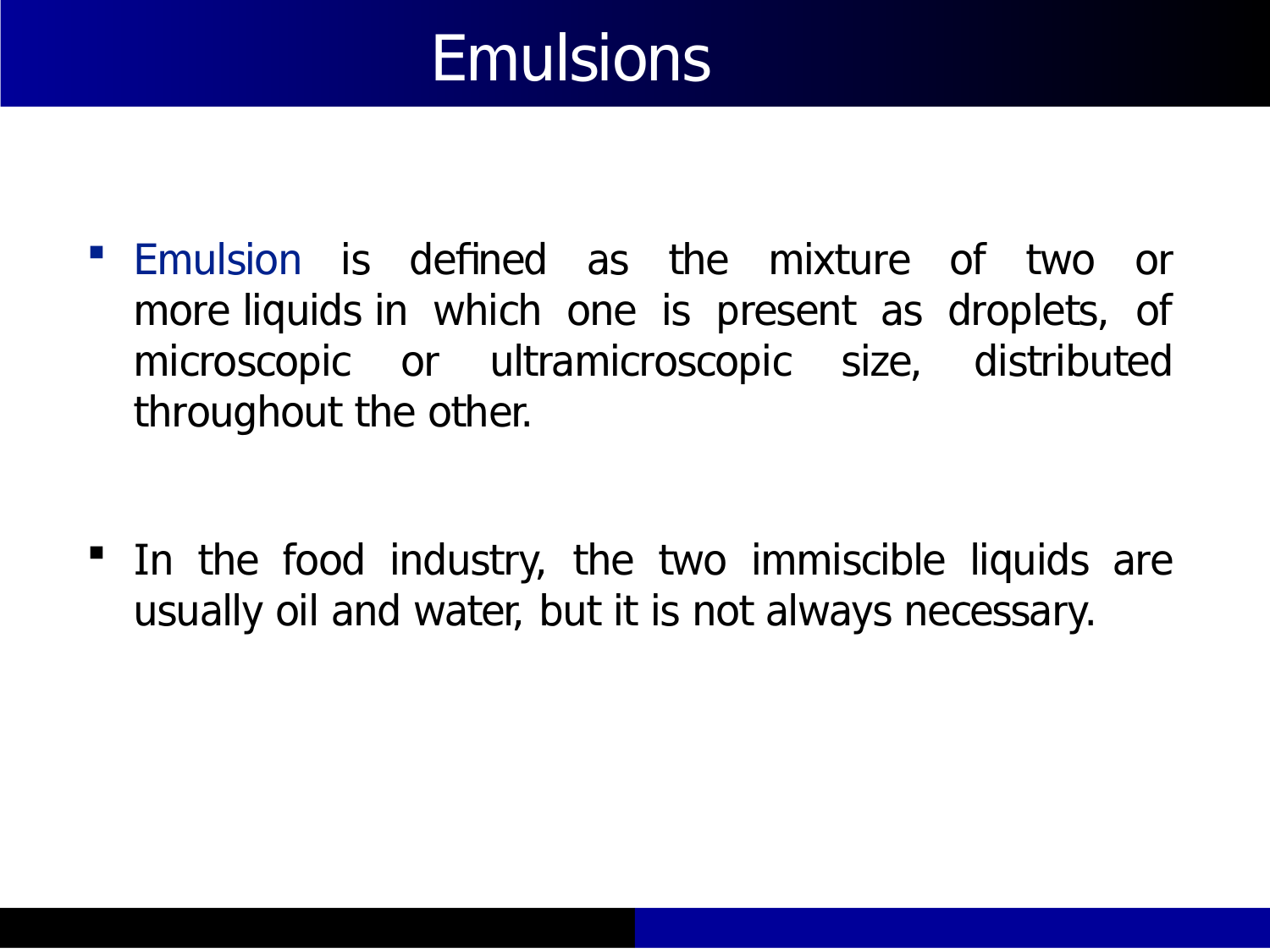

Emulsions
Emulsion is defined as the mixture of two or more liquids in which one is present as droplets, of microscopic or ultramicroscopic size, distributed throughout the other.
In the food industry, the two immiscible liquids are usually oil and water, but it is not always necessary.